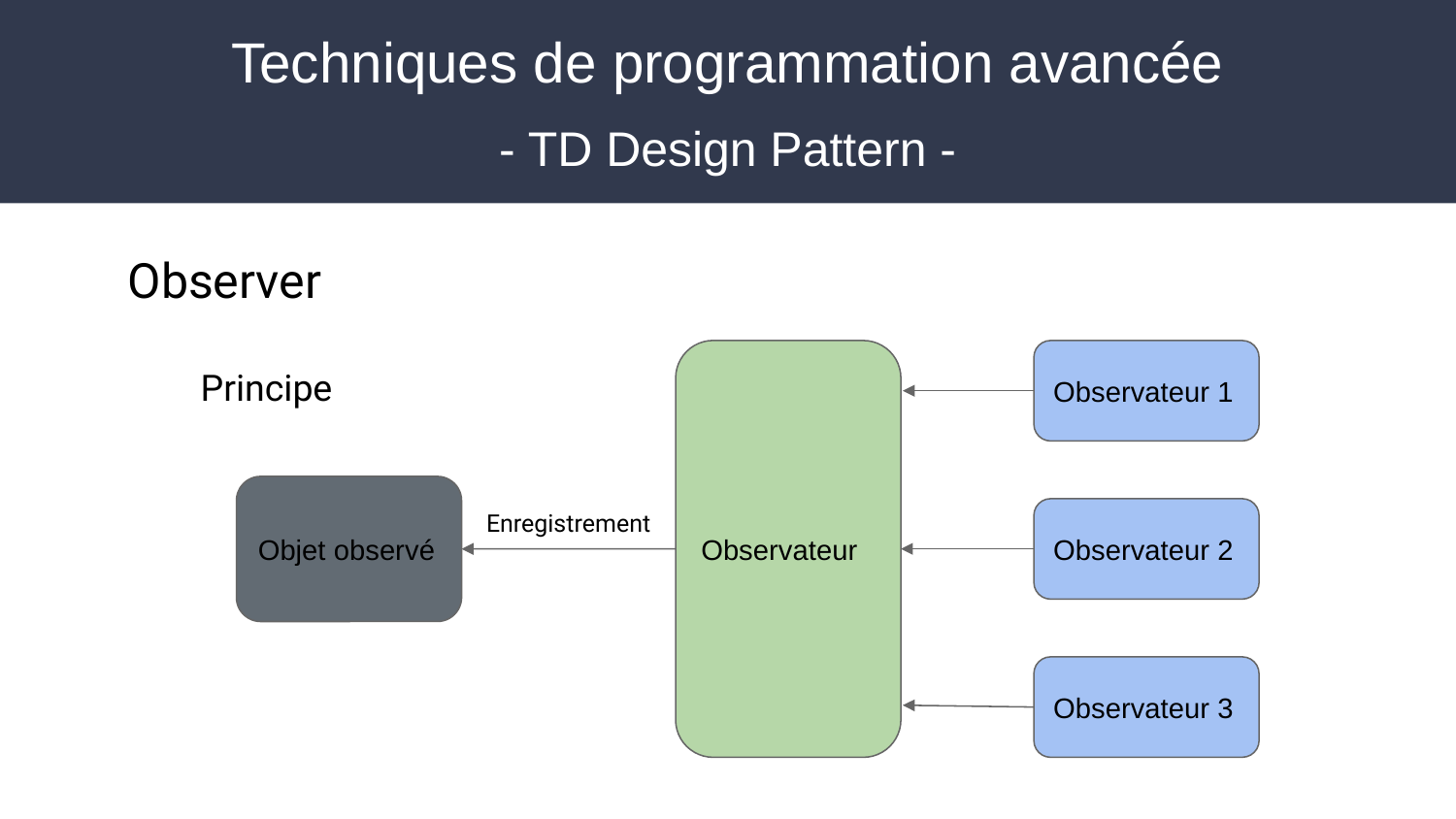

# Techniques de programmation avancée

- TD Design Pattern -
Observer

Principe
Observateur
Observateur 1
Objet observé
Enregistrement
Observateur 2

Observateur 3